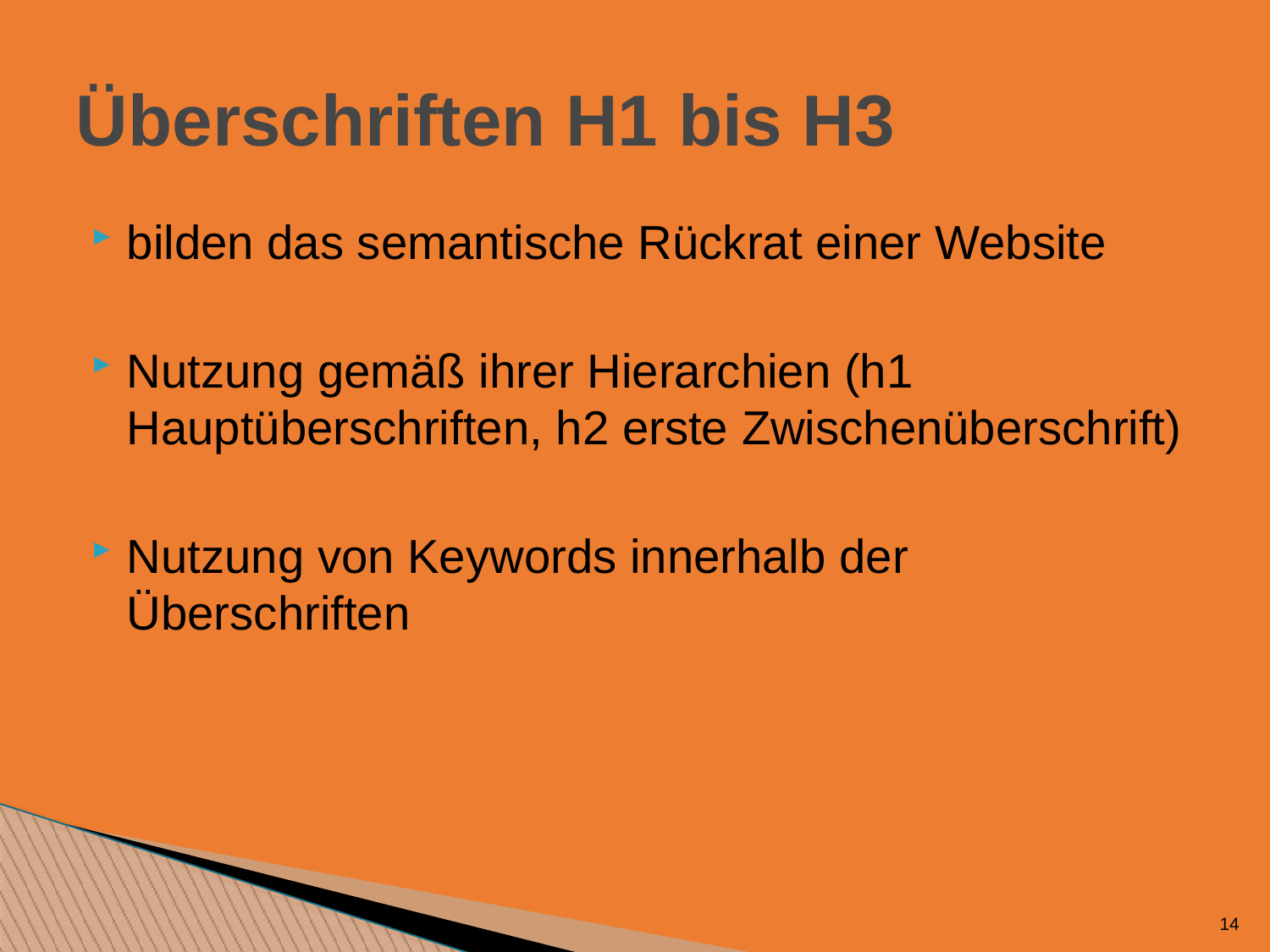

Überschriften H1 bis H3
bilden das semantische Rückrat einer Website

Nutzung gemäß ihrer Hierarchien (h1 Hauptüberschriften, h2 erste Zwischenüberschrift)

Nutzung von Keywords innerhalb der Überschriften

14